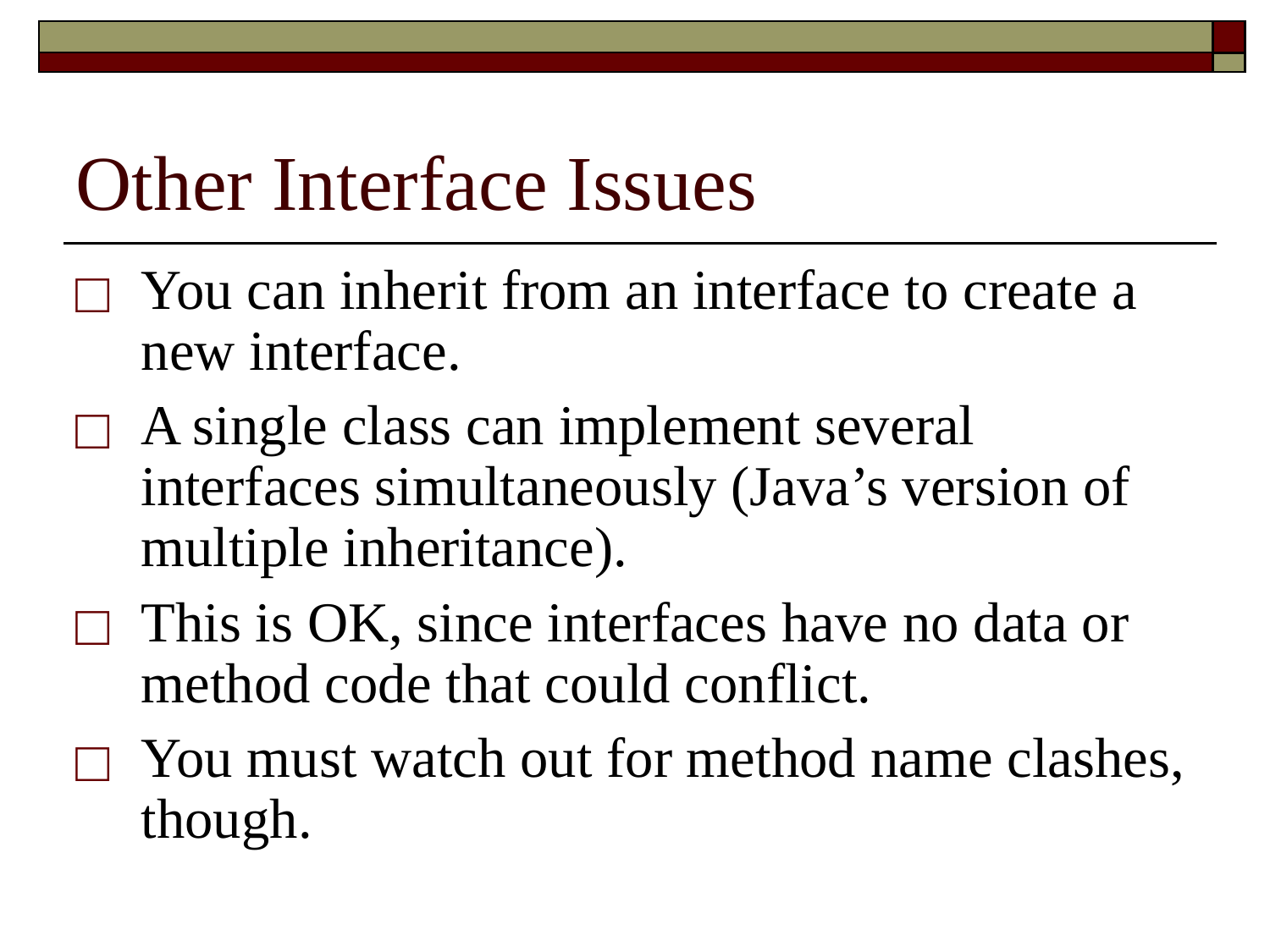

# Other Interface Issues
You can inherit from an interface to create a new interface.
A single class can implement several interfaces simultaneously (Java’s version of multiple inheritance).
This is OK, since interfaces have no data or method code that could conflict.
You must watch out for method name clashes, though.